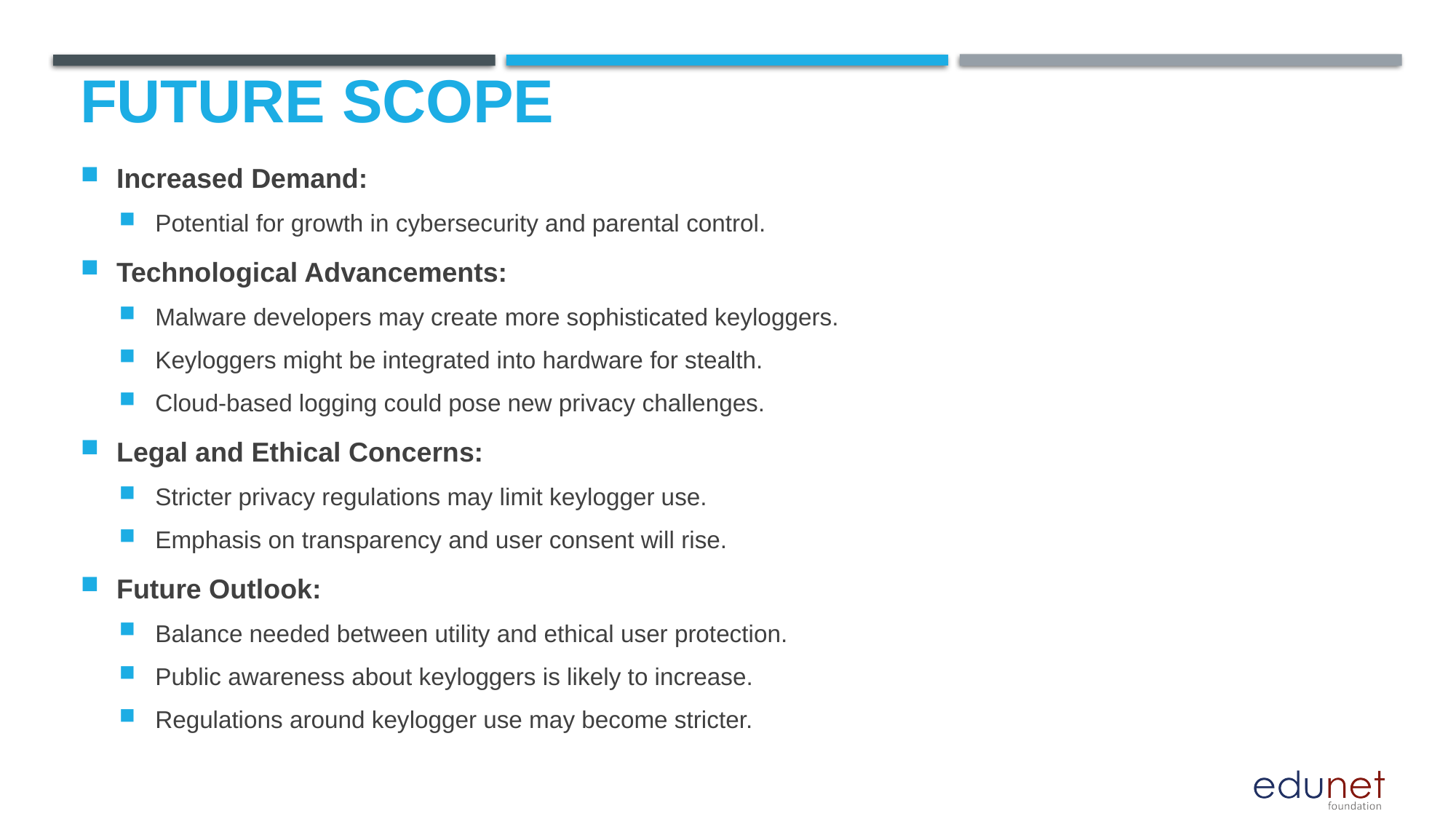

Future scope
# Increased Demand:
Potential for growth in cybersecurity and parental control.
Technological Advancements:
Malware developers may create more sophisticated keyloggers.
Keyloggers might be integrated into hardware for stealth.
Cloud-based logging could pose new privacy challenges.
Legal and Ethical Concerns:
Stricter privacy regulations may limit keylogger use.
Emphasis on transparency and user consent will rise.
Future Outlook:
Balance needed between utility and ethical user protection.
Public awareness about keyloggers is likely to increase.
Regulations around keylogger use may become stricter.